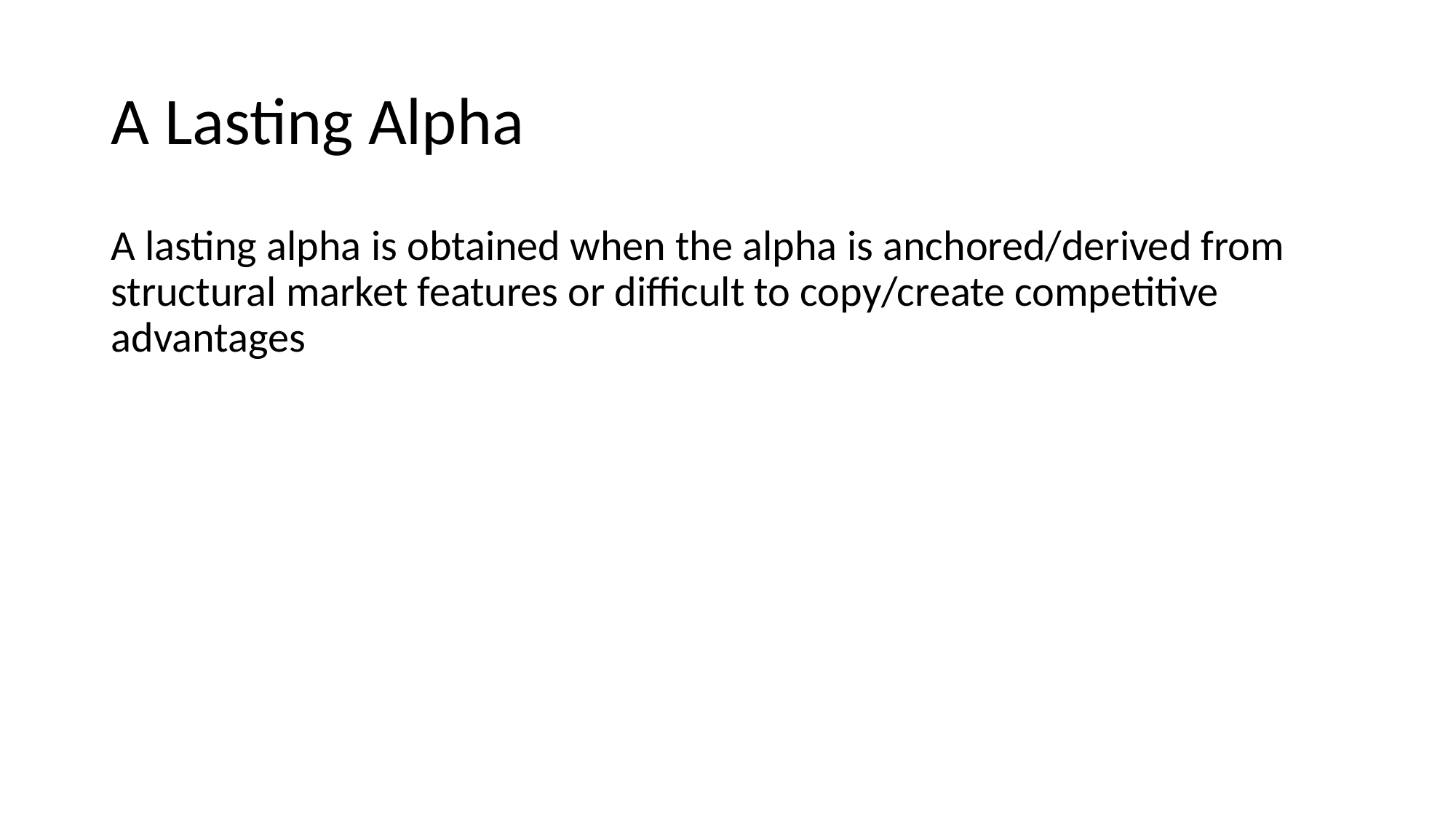

# A Lasting Alpha
A lasting alpha is obtained when the alpha is anchored/derived from structural market features or difficult to copy/create competitive advantages